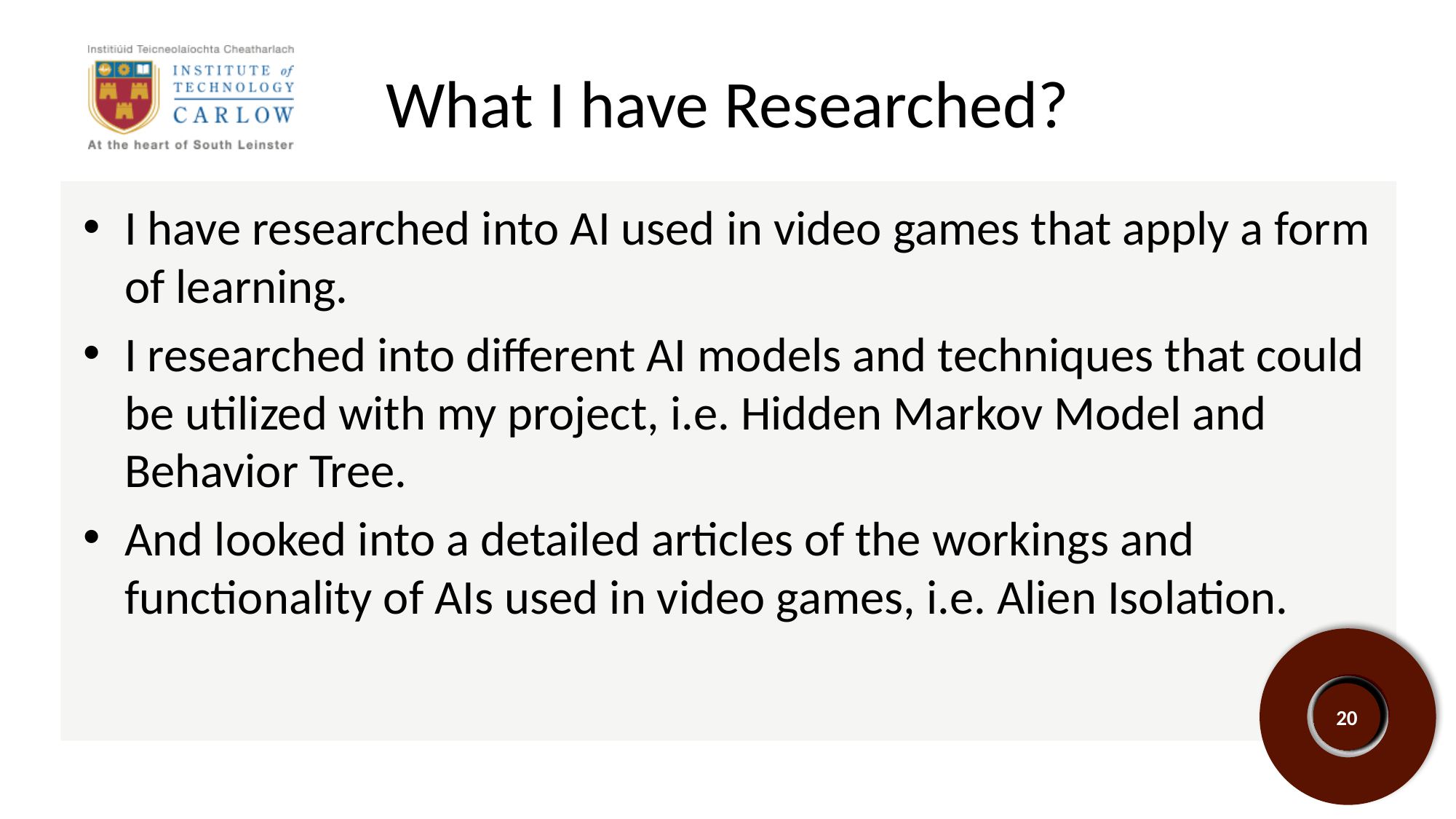

# What I have Researched?
I have researched into AI used in video games that apply a form of learning.
I researched into different AI models and techniques that could be utilized with my project, i.e. Hidden Markov Model and Behavior Tree.
And looked into a detailed articles of the workings and functionality of AIs used in video games, i.e. Alien Isolation.